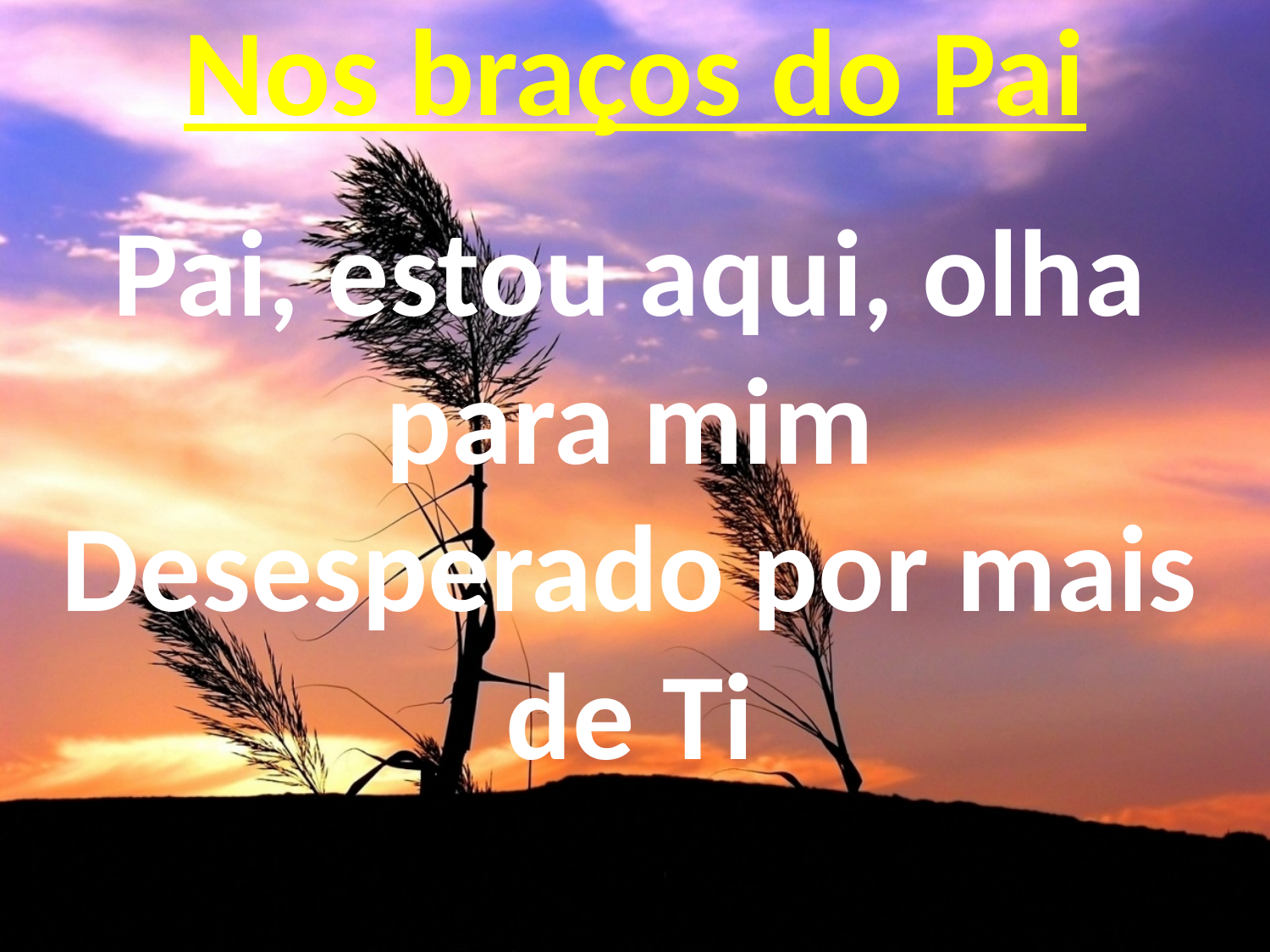

# Nos braços do Pai
Pai, estou aqui, olha para mim
Desesperado por mais de Ti